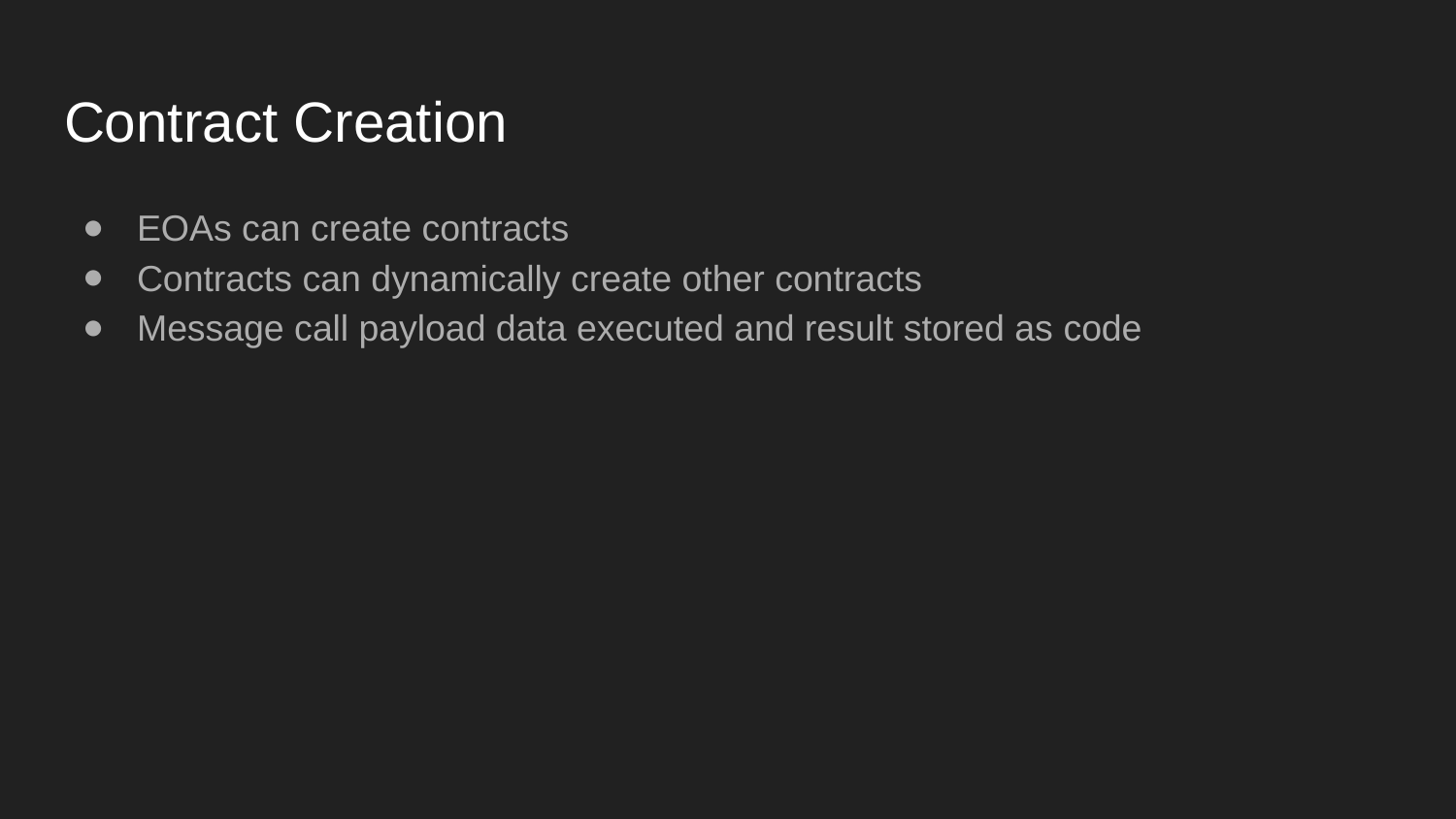

# Contract Creation
EOAs can create contracts
Contracts can dynamically create other contracts
Message call payload data executed and result stored as code